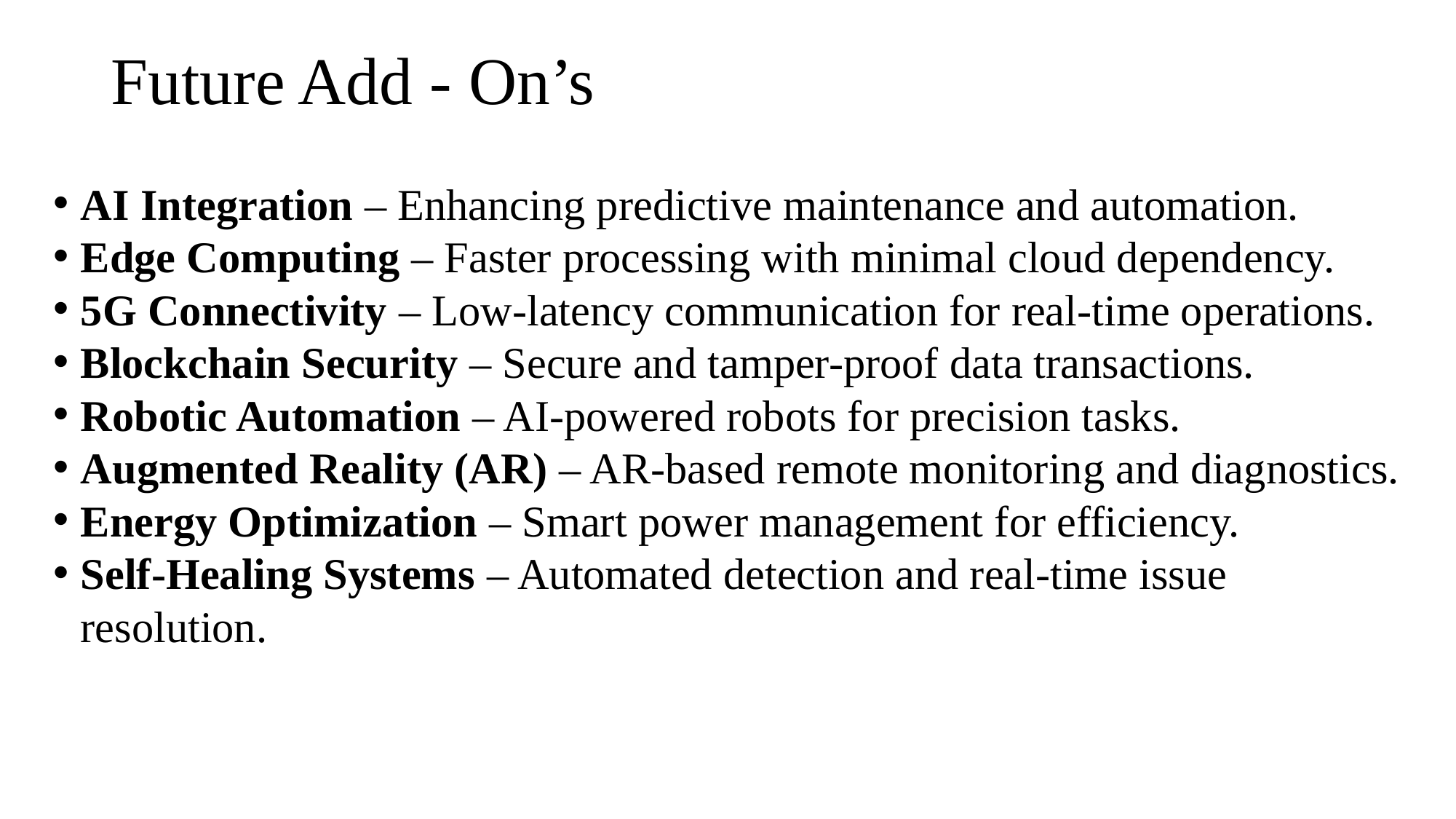

# Future Add - On’s
AI Integration – Enhancing predictive maintenance and automation.
Edge Computing – Faster processing with minimal cloud dependency.
5G Connectivity – Low-latency communication for real-time operations.
Blockchain Security – Secure and tamper-proof data transactions.
Robotic Automation – AI-powered robots for precision tasks.
Augmented Reality (AR) – AR-based remote monitoring and diagnostics.
Energy Optimization – Smart power management for efficiency.
Self-Healing Systems – Automated detection and real-time issue resolution.